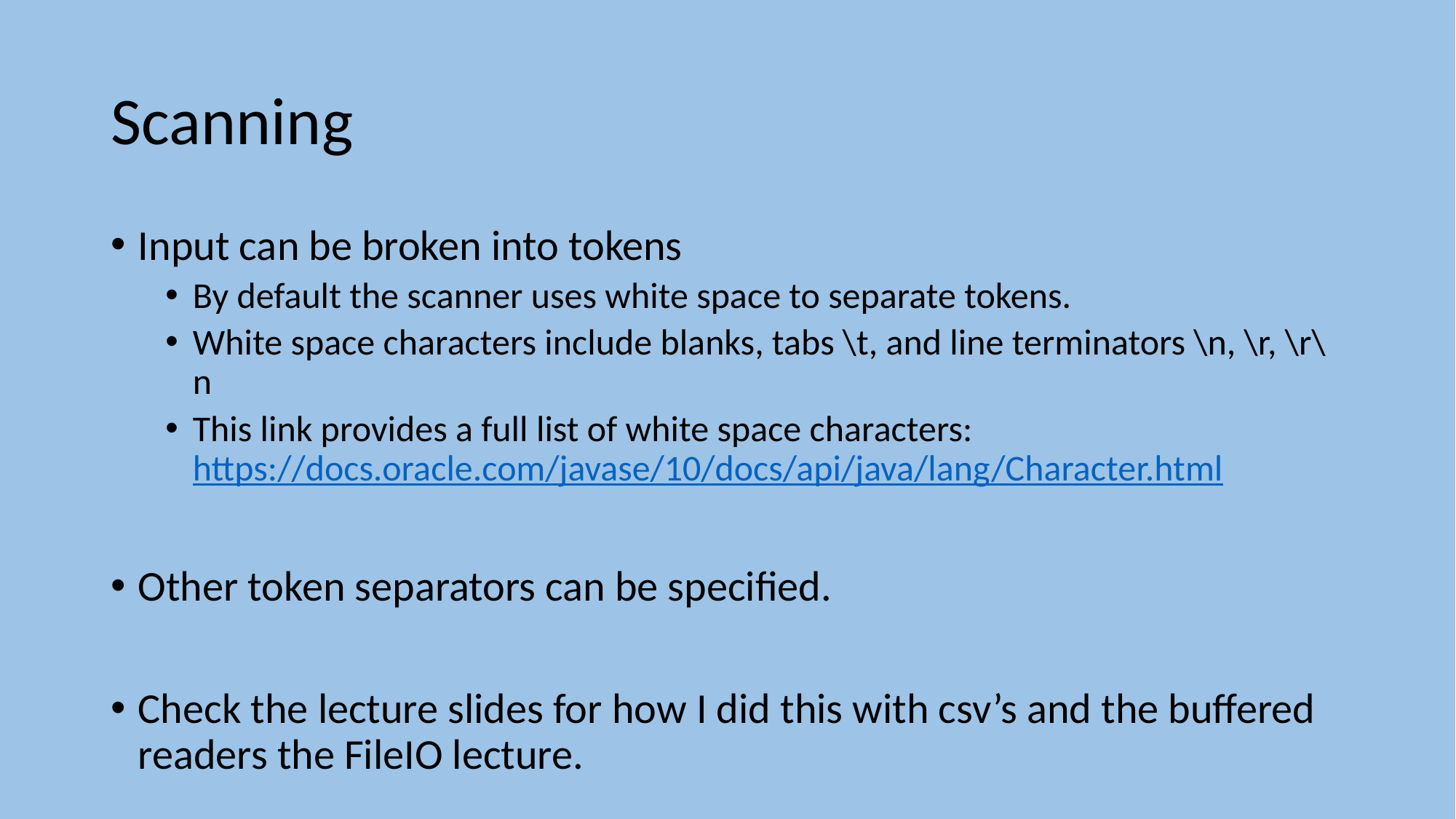

# Scanning
Input can be broken into tokens
By default the scanner uses white space to separate tokens.
White space characters include blanks, tabs \t, and line terminators \n, \r, \r\n
This link provides a full list of white space characters: https://docs.oracle.com/javase/10/docs/api/java/lang/Character.html

Other token separators can be specified.

Check the lecture slides for how I did this with csv’s and the buffered readers the FileIO lecture.